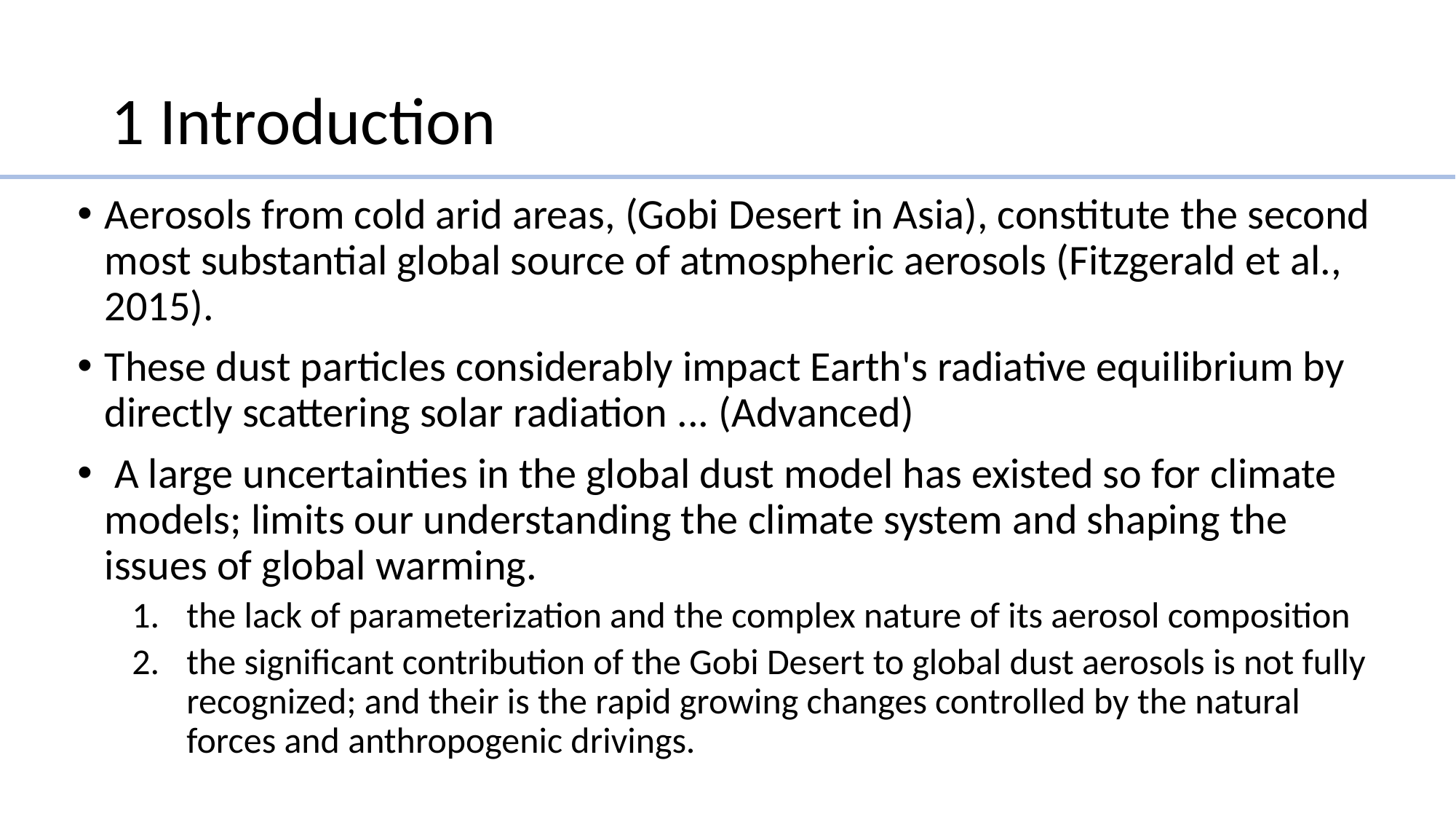

# 1 Introduction
Aerosols from cold arid areas, (Gobi Desert in Asia), constitute the second most substantial global source of atmospheric aerosols (Fitzgerald et al., 2015).
These dust particles considerably impact Earth's radiative equilibrium by directly scattering solar radiation ... (Advanced)
 A large uncertainties in the global dust model has existed so for climate models; limits our understanding the climate system and shaping the issues of global warming.
the lack of parameterization and the complex nature of its aerosol composition
the significant contribution of the Gobi Desert to global dust aerosols is not fully recognized; and their is the rapid growing changes controlled by the natural forces and anthropogenic drivings.